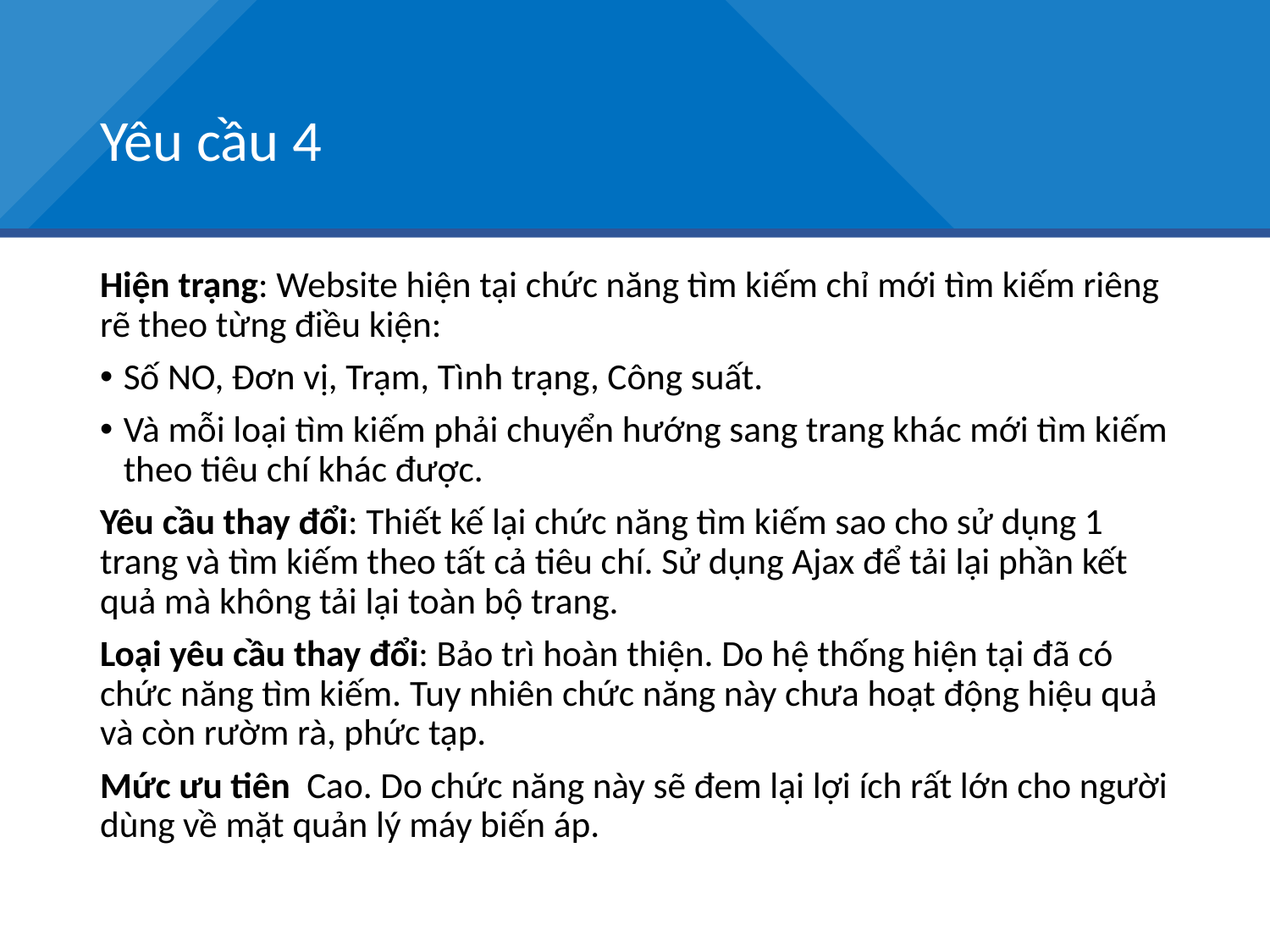

# Yêu cầu 4
Hiện trạng: Website hiện tại chức năng tìm kiếm chỉ mới tìm kiếm riêng rẽ theo từng điều kiện:
Số NO, Đơn vị, Trạm, Tình trạng, Công suất.
Và mỗi loại tìm kiếm phải chuyển hướng sang trang khác mới tìm kiếm theo tiêu chí khác được.
Yêu cầu thay đổi: Thiết kế lại chức năng tìm kiếm sao cho sử dụng 1 trang và tìm kiếm theo tất cả tiêu chí. Sử dụng Ajax để tải lại phần kết quả mà không tải lại toàn bộ trang.
Loại yêu cầu thay đổi: Bảo trì hoàn thiện. Do hệ thống hiện tại đã có chức năng tìm kiếm. Tuy nhiên chức năng này chưa hoạt động hiệu quả và còn rườm rà, phức tạp.
Mức ưu tiên  Cao. Do chức năng này sẽ đem lại lợi ích rất lớn cho người dùng về mặt quản lý máy biến áp.